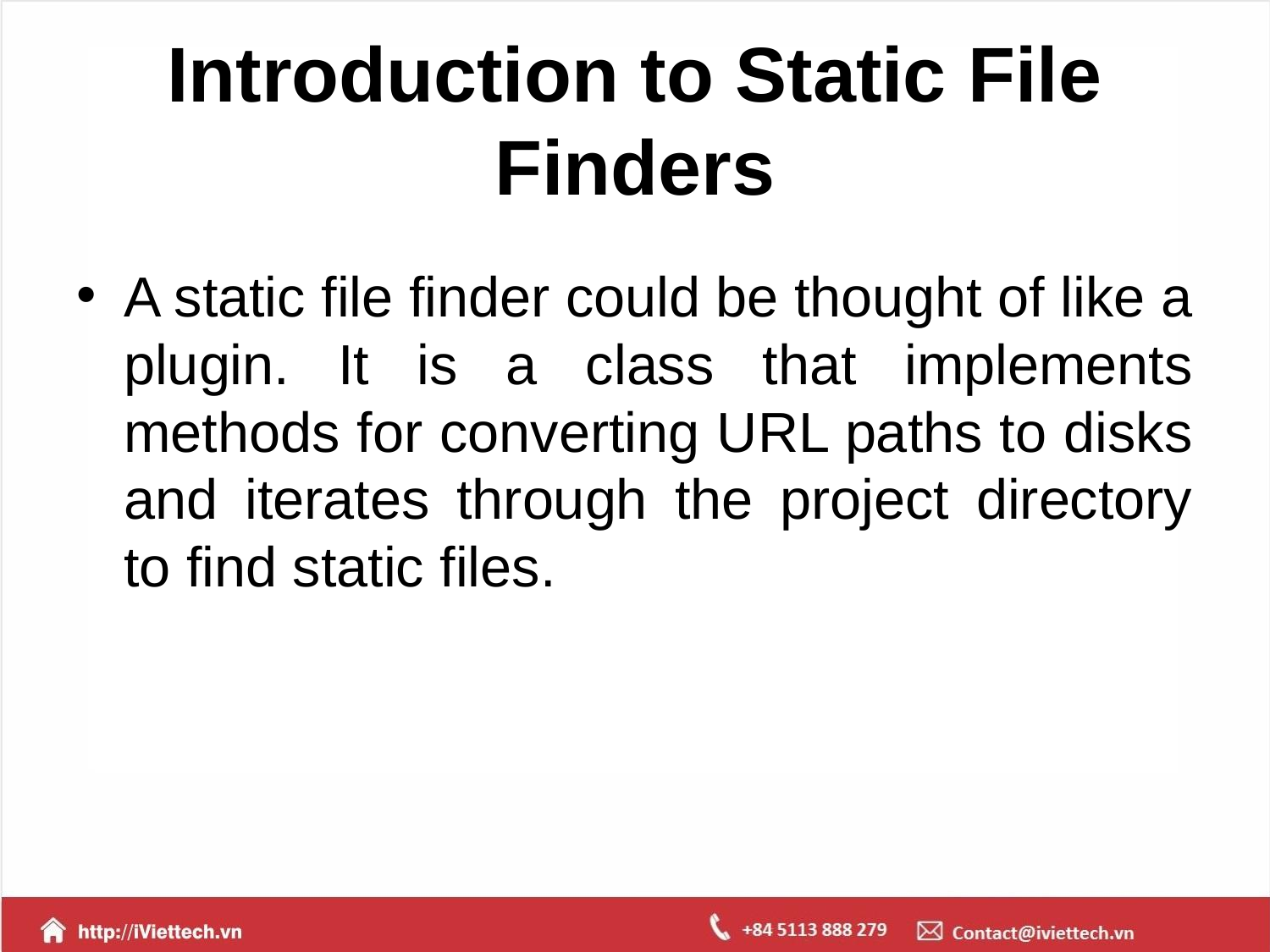

# Introduction to Static File Finders
A static file finder could be thought of like a plugin. It is a class that implements methods for converting URL paths to disks and iterates through the project directory to find static files.